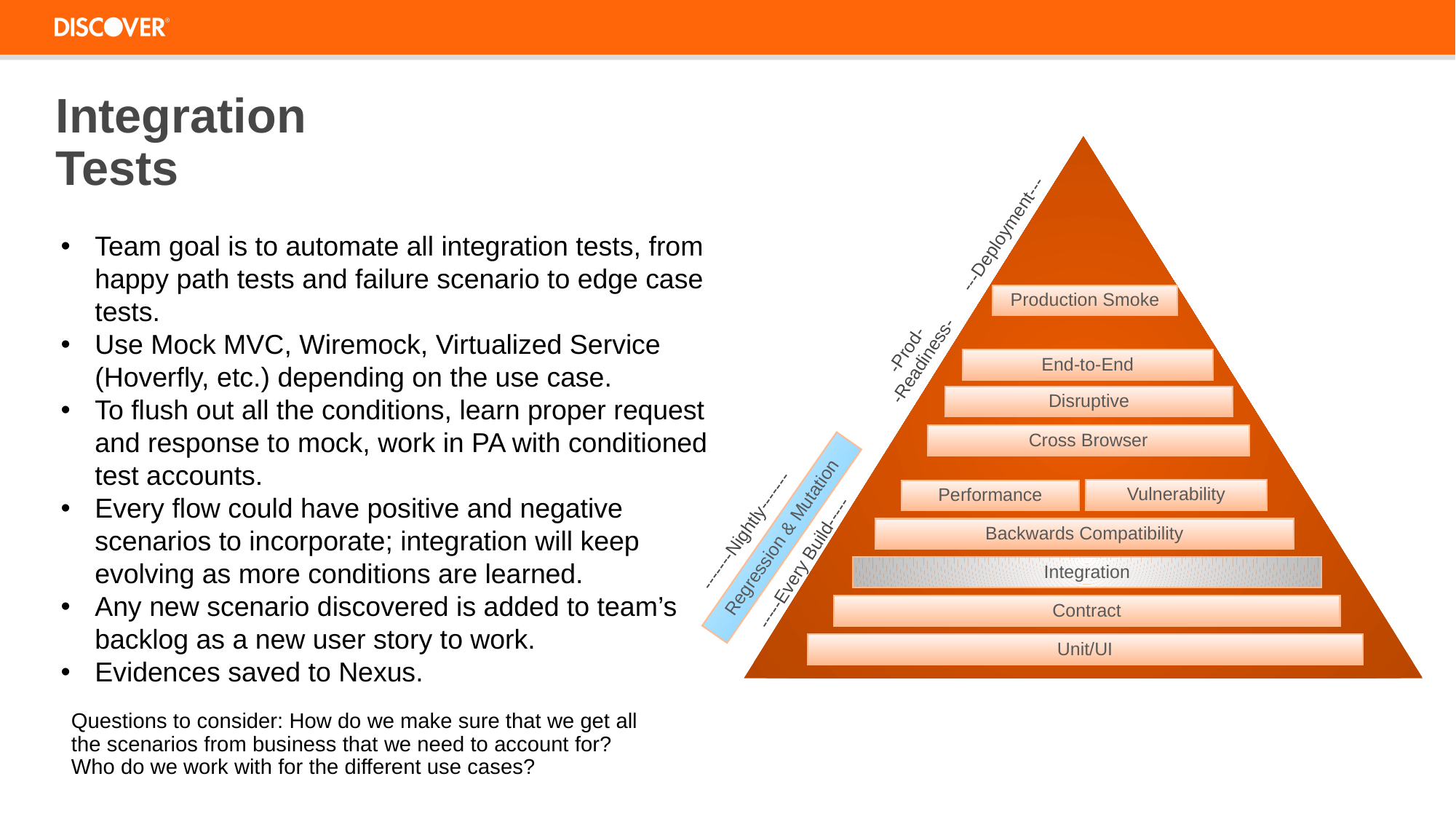

Integration Tests
---Deployment---
Production Smoke
-Prod-
-Readiness-
End-to-End
Disruptive
Cross Browser
Performance
-------Nightly-------
Backwards Compatibility
Regression & Mutation
-----Every Build-----
Integration
Contract
Unit/UI
Vulnerability

Team goal is to automate all integration tests, from happy path tests and failure scenario to edge case tests.
Use Mock MVC, Wiremock, Virtualized Service (Hoverfly, etc.) depending on the use case.
To flush out all the conditions, learn proper request and response to mock, work in PA with conditioned test accounts.
Every flow could have positive and negative scenarios to incorporate; integration will keep evolving as more conditions are learned.
Any new scenario discovered is added to team’s backlog as a new user story to work.
Evidences saved to Nexus.
Questions to consider: How do we make sure that we get all the scenarios from business that we need to account for? Who do we work with for the different use cases?